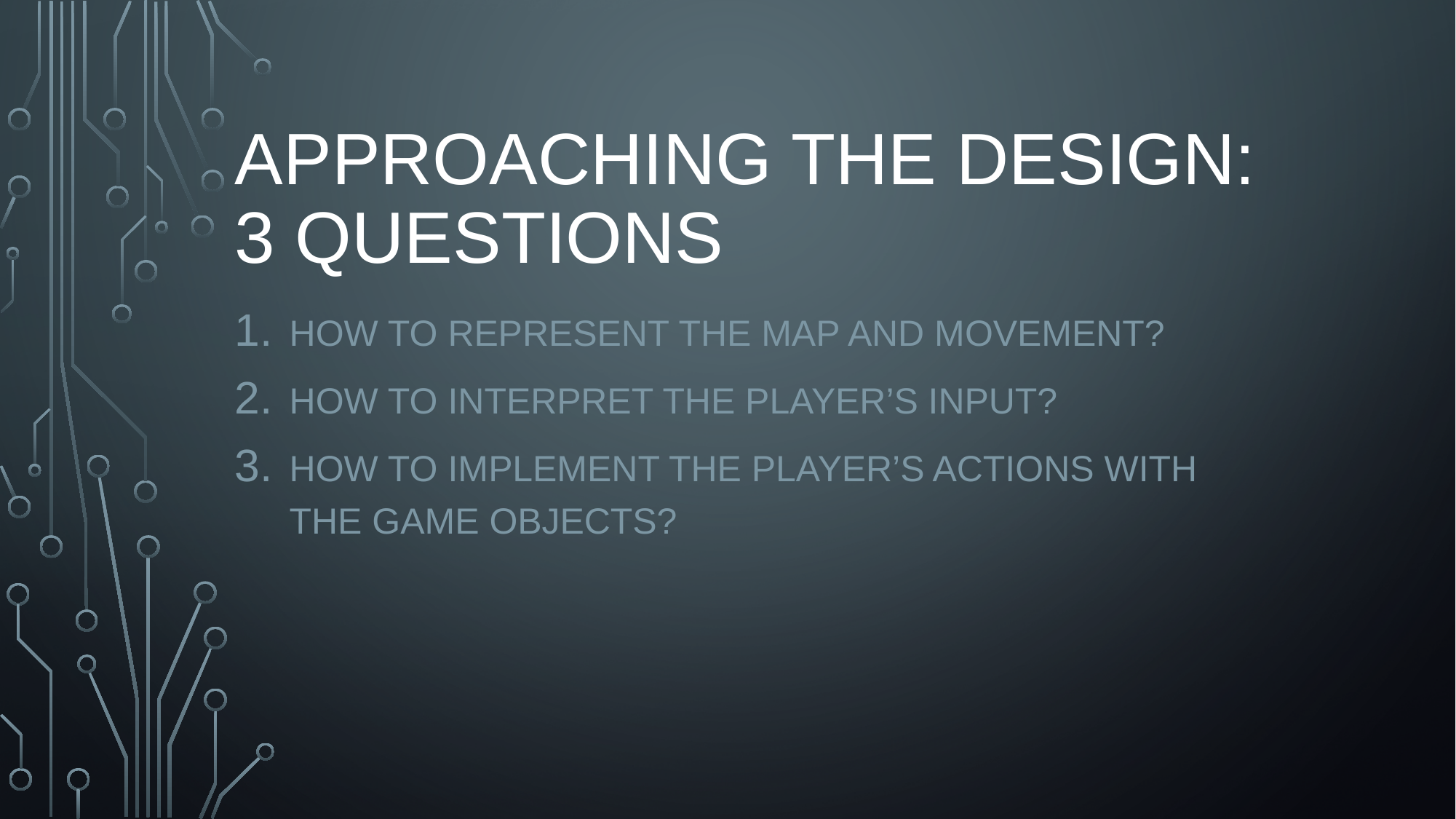

# Approaching the design: 3 questions
How to represent the map and movement?
How to interpret the player’s input?
How to implement the player’s actions with the game objects?